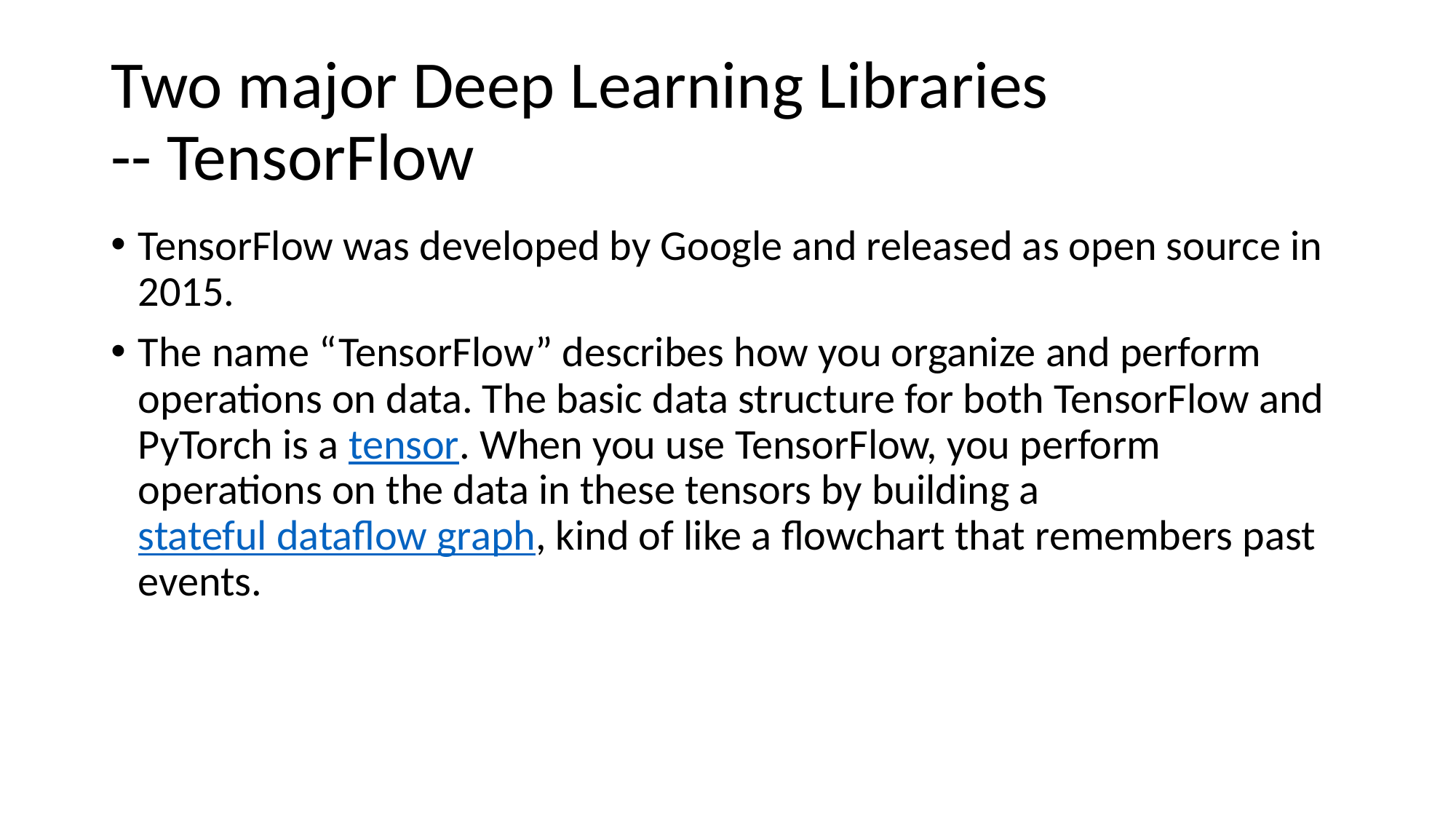

# Two major Deep Learning Libraries -- TensorFlow
TensorFlow was developed by Google and released as open source in 2015.
The name “TensorFlow” describes how you organize and perform operations on data. The basic data structure for both TensorFlow and PyTorch is a tensor. When you use TensorFlow, you perform operations on the data in these tensors by building a stateful dataflow graph, kind of like a flowchart that remembers past events.